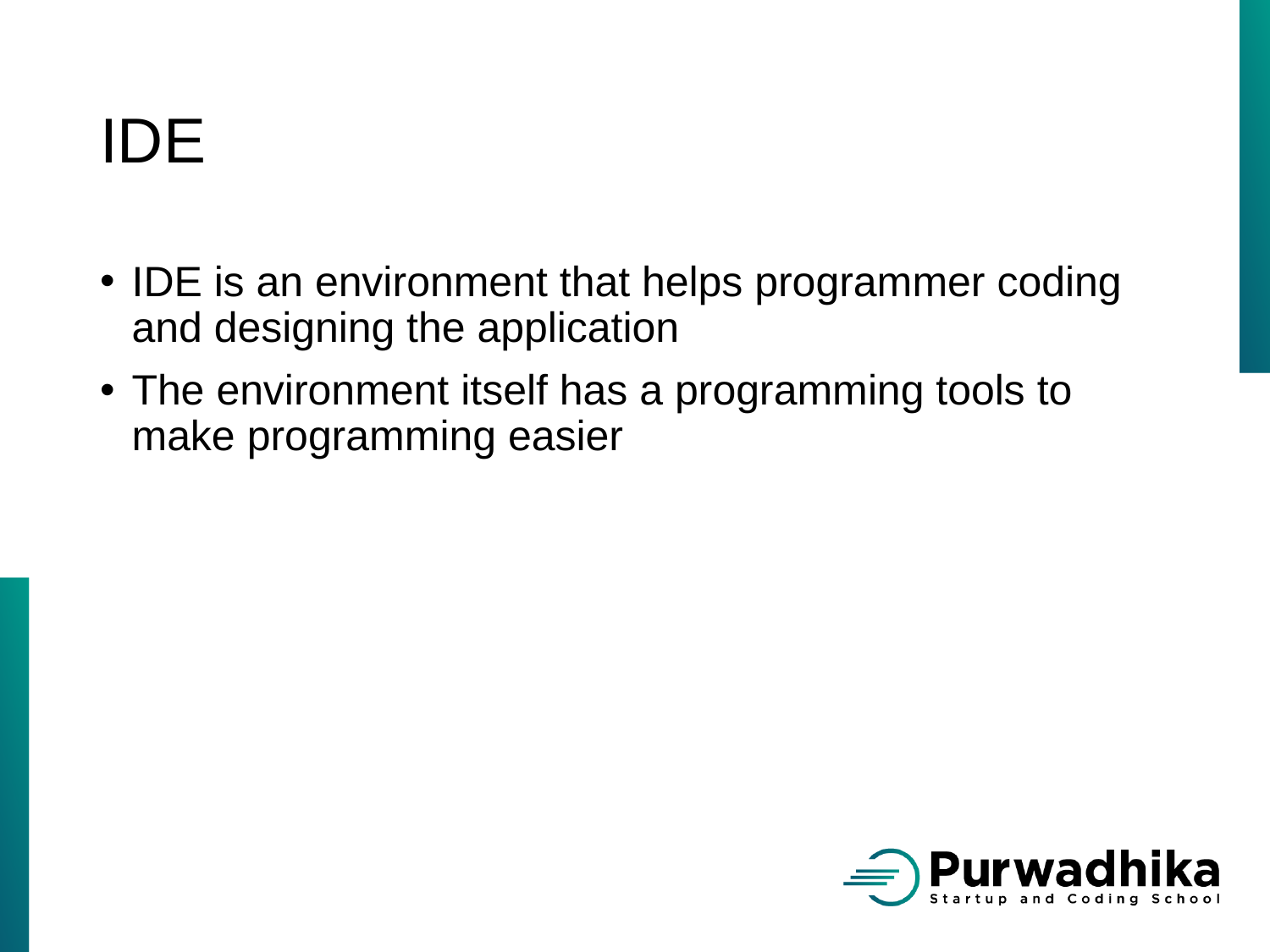

# IDE
IDE is an environment that helps programmer coding and designing the application
The environment itself has a programming tools to make programming easier